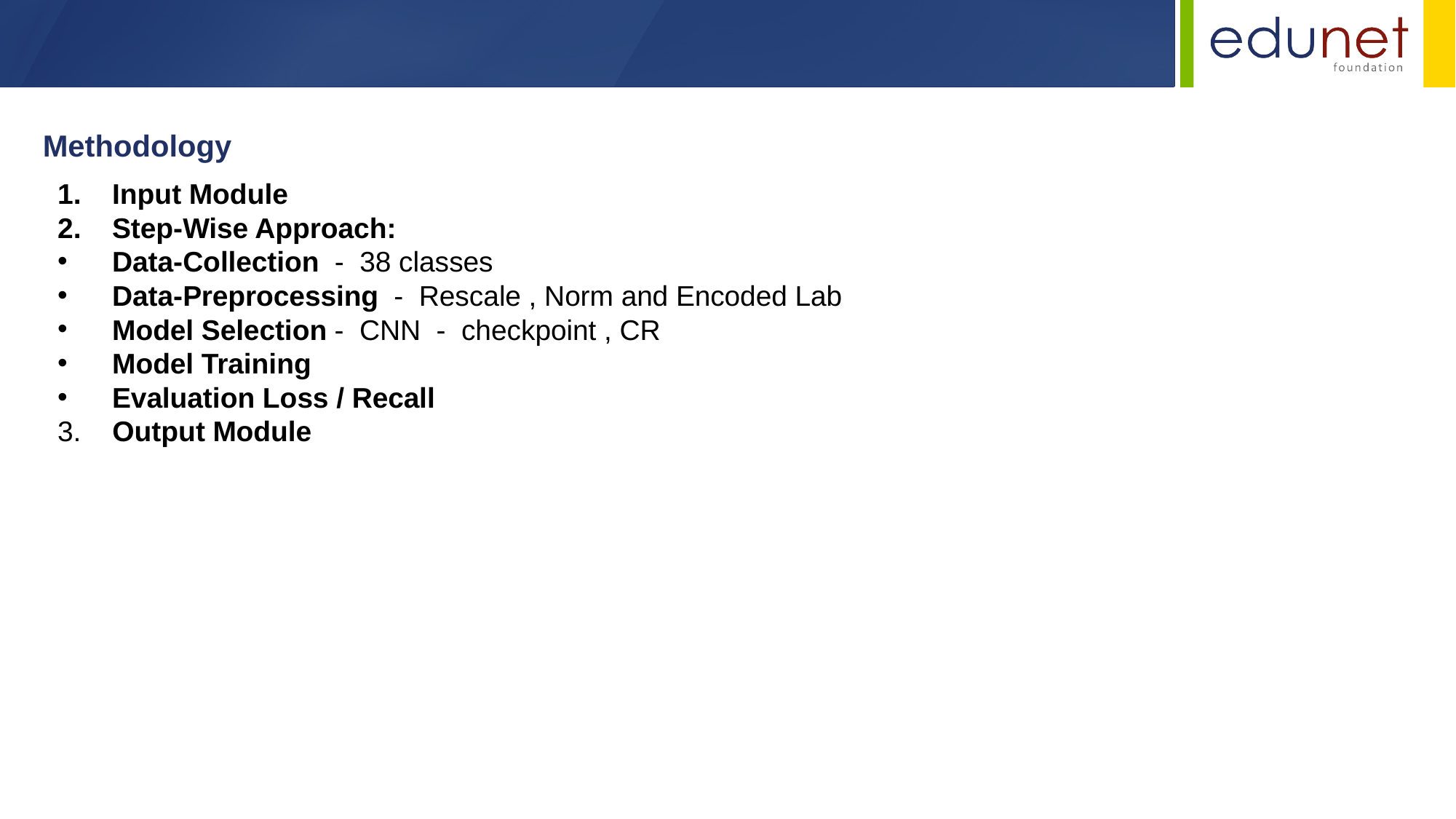

Methodology
Input Module
Step-Wise Approach:
Data-Collection  -  38 classes
Data-Preprocessing  -  Rescale , Norm and Encoded Lab
Model Selection -  CNN  -  checkpoint , CR
Model Training
Evaluation Loss / Recall
3.    Output Module